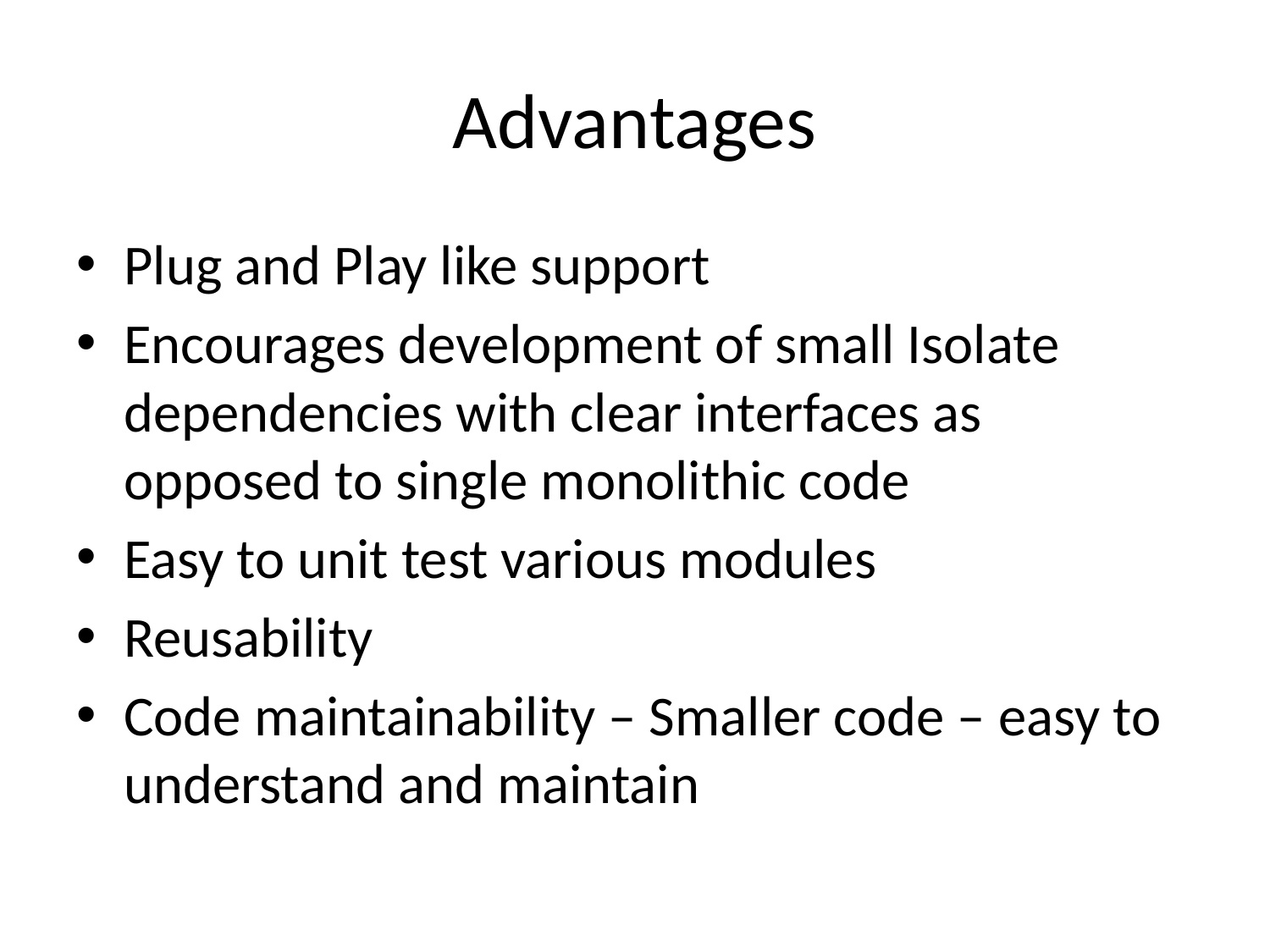

# Advantages
Plug and Play like support
Encourages development of small Isolate dependencies with clear interfaces as opposed to single monolithic code
Easy to unit test various modules
Reusability
Code maintainability – Smaller code – easy to understand and maintain